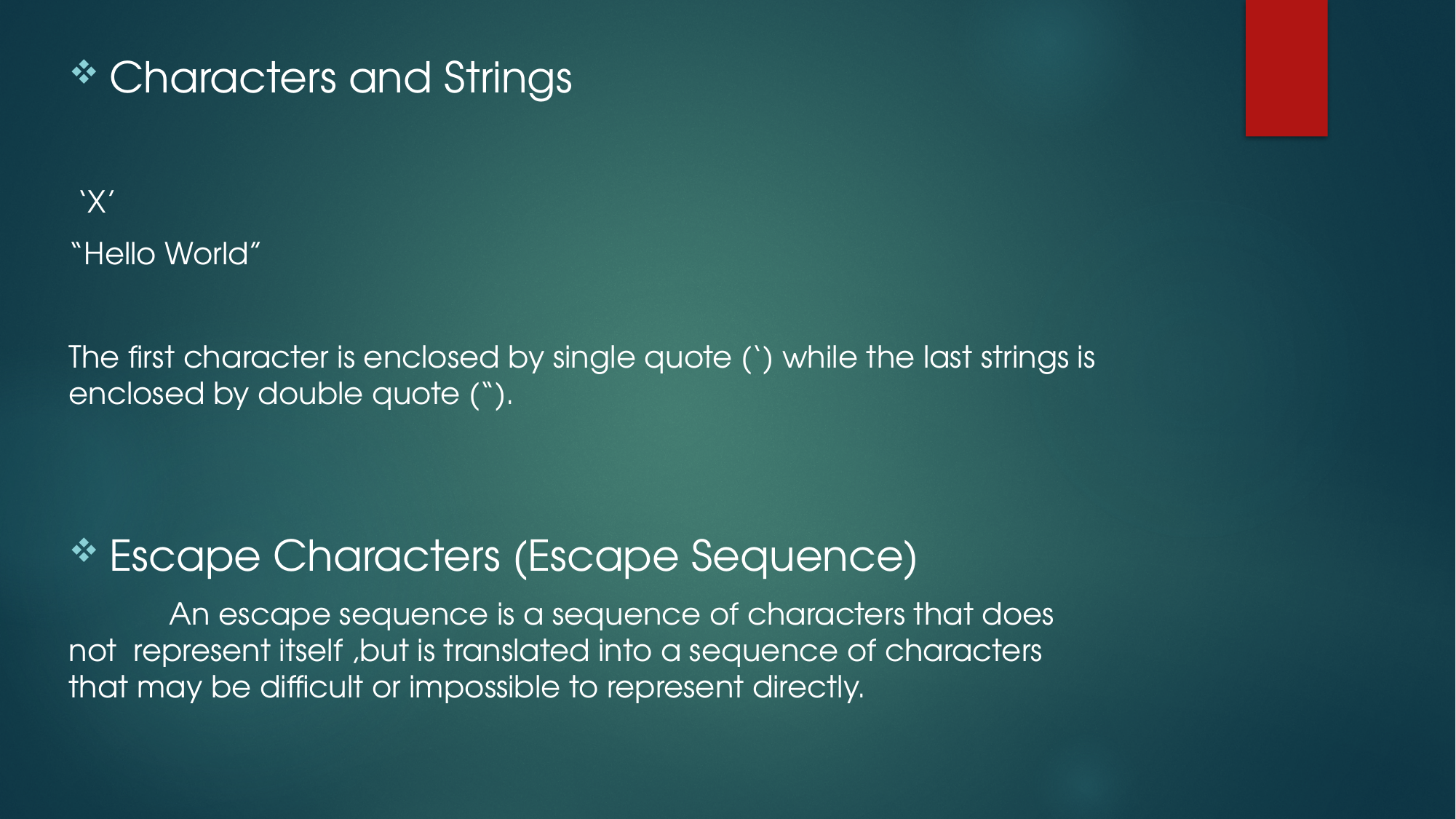

Characters and Strings

 ‘X’
“Hello World”

The first character is enclosed by single quote (‘) while the last strings is enclosed by double quote (“).

Escape Characters (Escape Sequence)
            An escape sequence is a sequence of characters that does not  represent itself ,but is translated into a sequence of characters that may be difficult or impossible to represent directly.